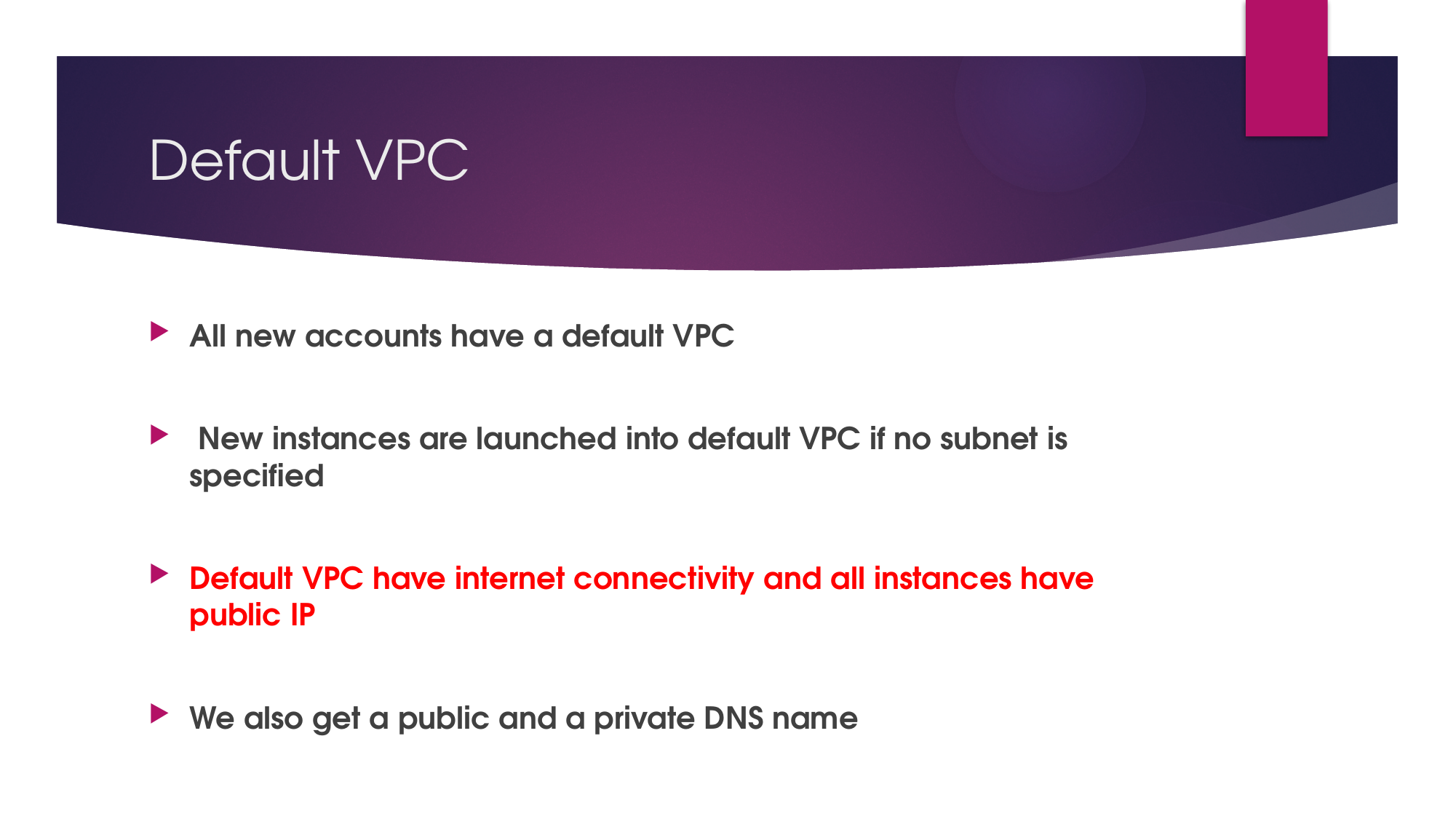

# Default VPC
All new accounts have a default VPC

 New instances are launched into default VPC if no subnet is specified

Default VPC have internet connectivity and all instances have public IP

We also get a public and a private DNS name